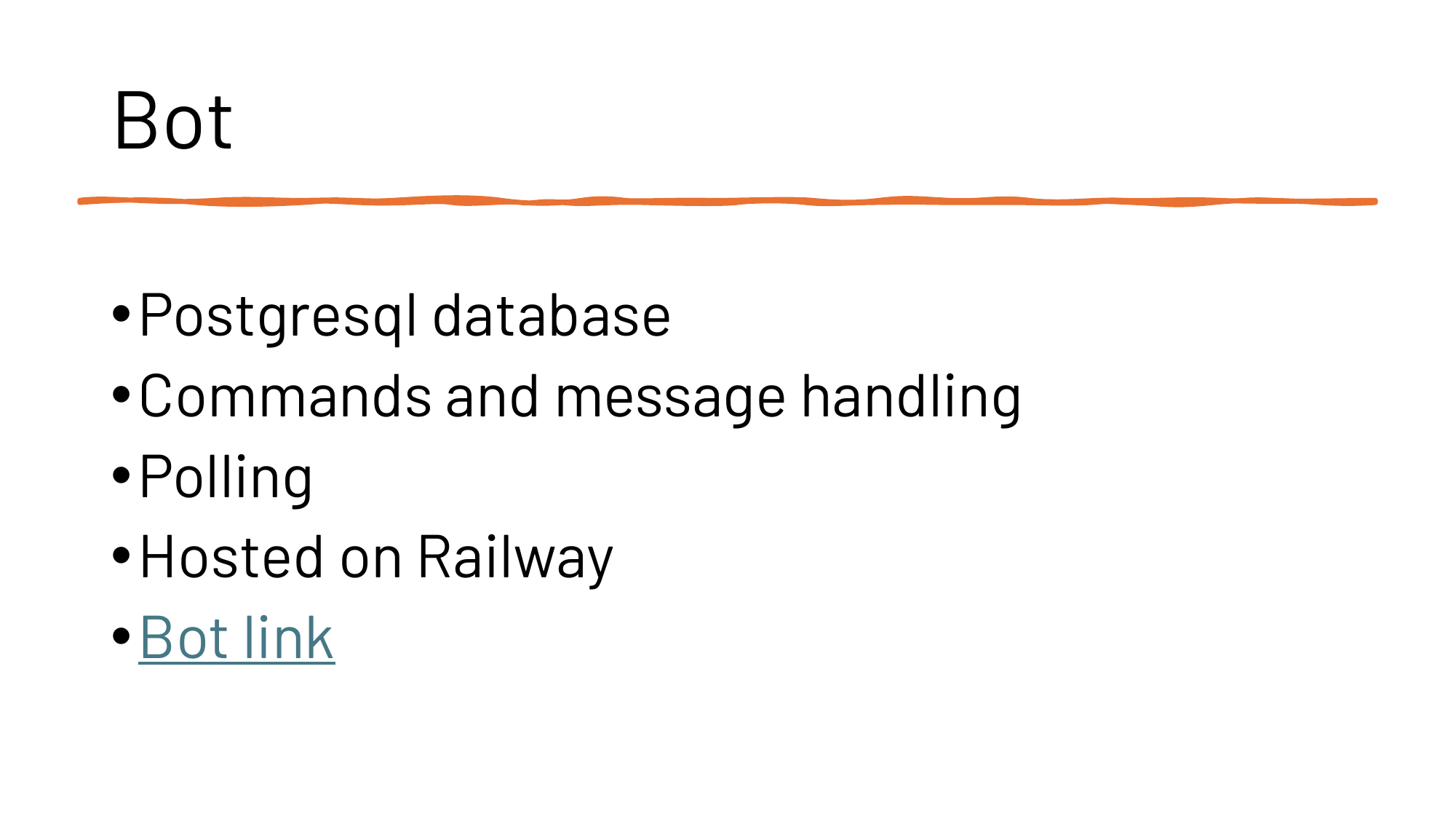

# Bot

Postgresql database
Commands and message handling
Polling
Hosted on Railway
Bot link